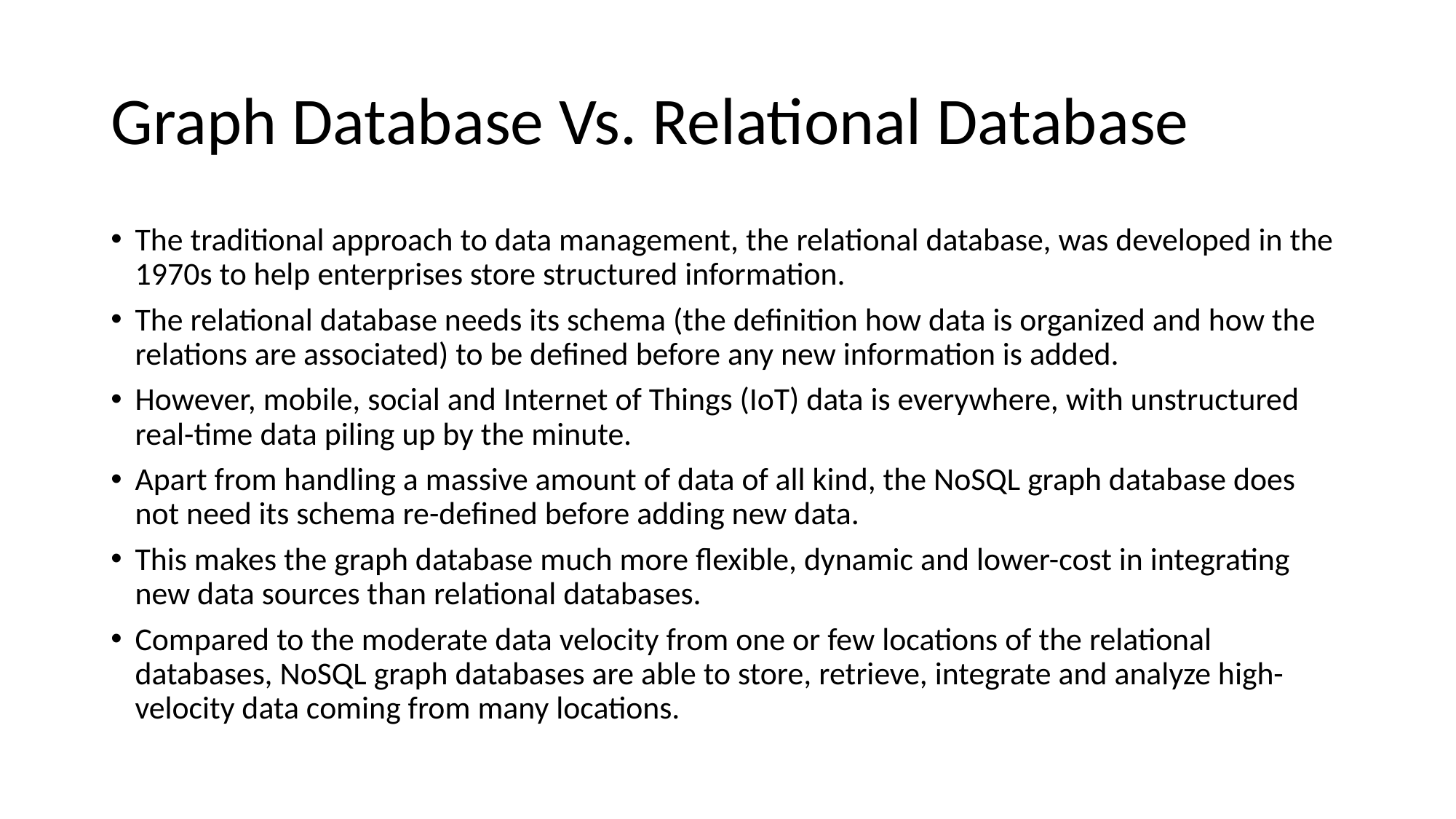

# Graph Database Vs. Relational Database
The traditional approach to data management, the relational database, was developed in the 1970s to help enterprises store structured information.
The relational database needs its schema (the definition how data is organized and how the relations are associated) to be defined before any new information is added.
However, mobile, social and Internet of Things (IoT) data is everywhere, with unstructured real-time data piling up by the minute.
Apart from handling a massive amount of data of all kind, the NoSQL graph database does not need its schema re-defined before adding new data.
This makes the graph database much more flexible, dynamic and lower-cost in integrating new data sources than relational databases.
Compared to the moderate data velocity from one or few locations of the relational databases, NoSQL graph databases are able to store, retrieve, integrate and analyze high-velocity data coming from many locations.